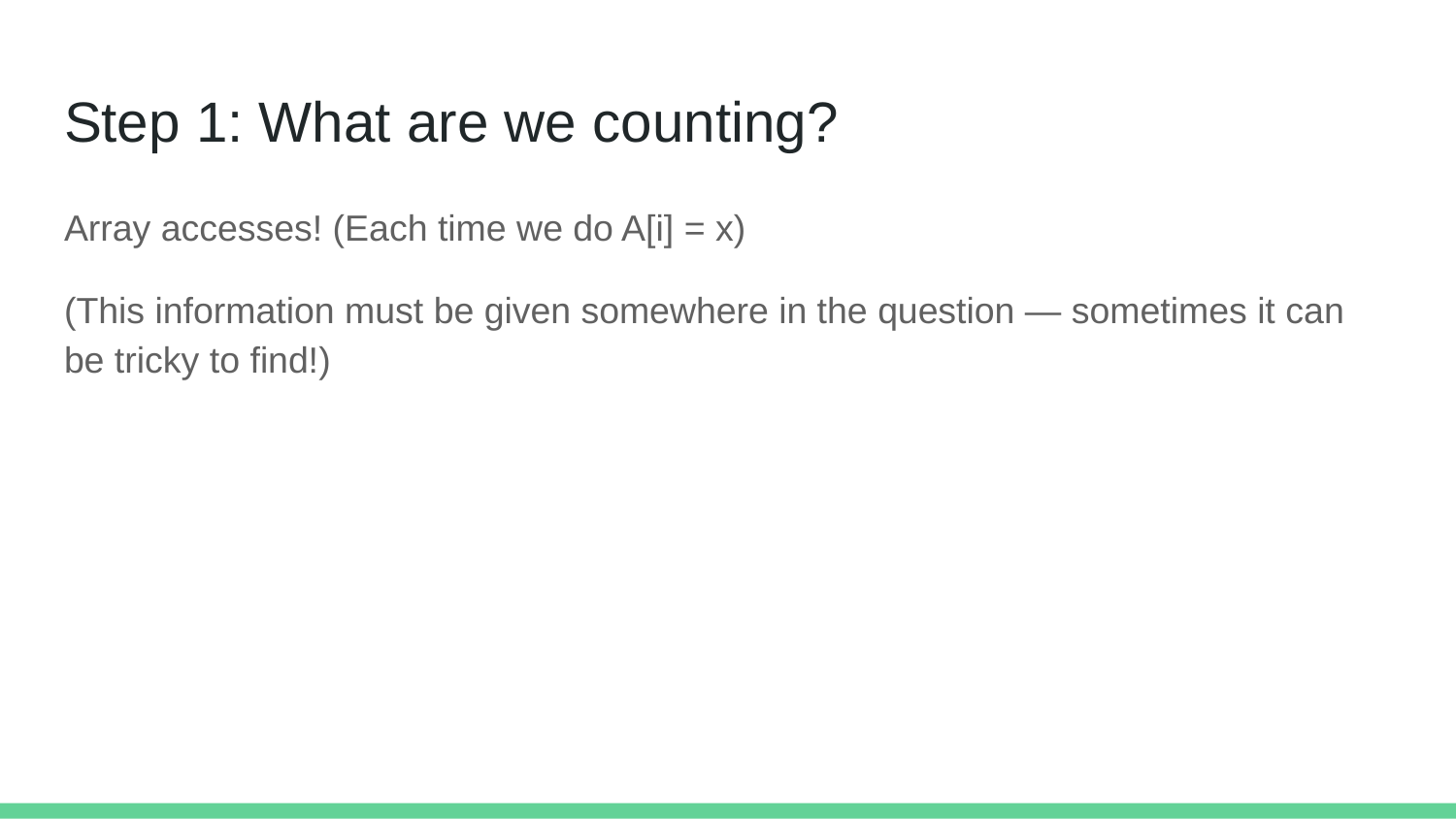

# Step 1: What are we counting?
Array accesses! (Each time we do A[i] = x)
(This information must be given somewhere in the question — sometimes it can be tricky to find!)